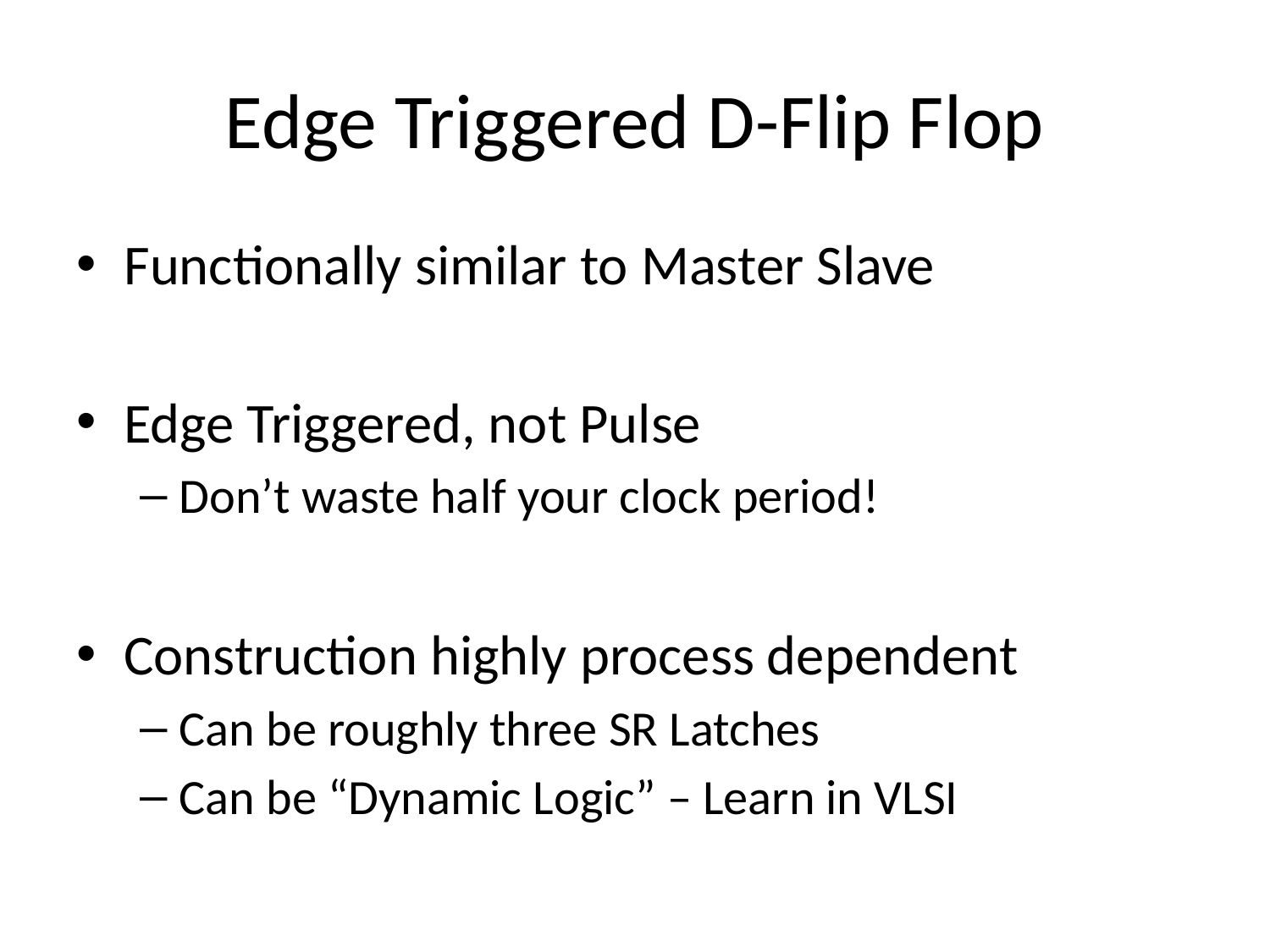

# Edge Triggered D-Flip Flop
Functionally similar to Master Slave

Edge Triggered, not Pulse
Don’t waste half your clock period!

Construction highly process dependent
Can be roughly three SR Latches
Can be “Dynamic Logic” – Learn in VLSI